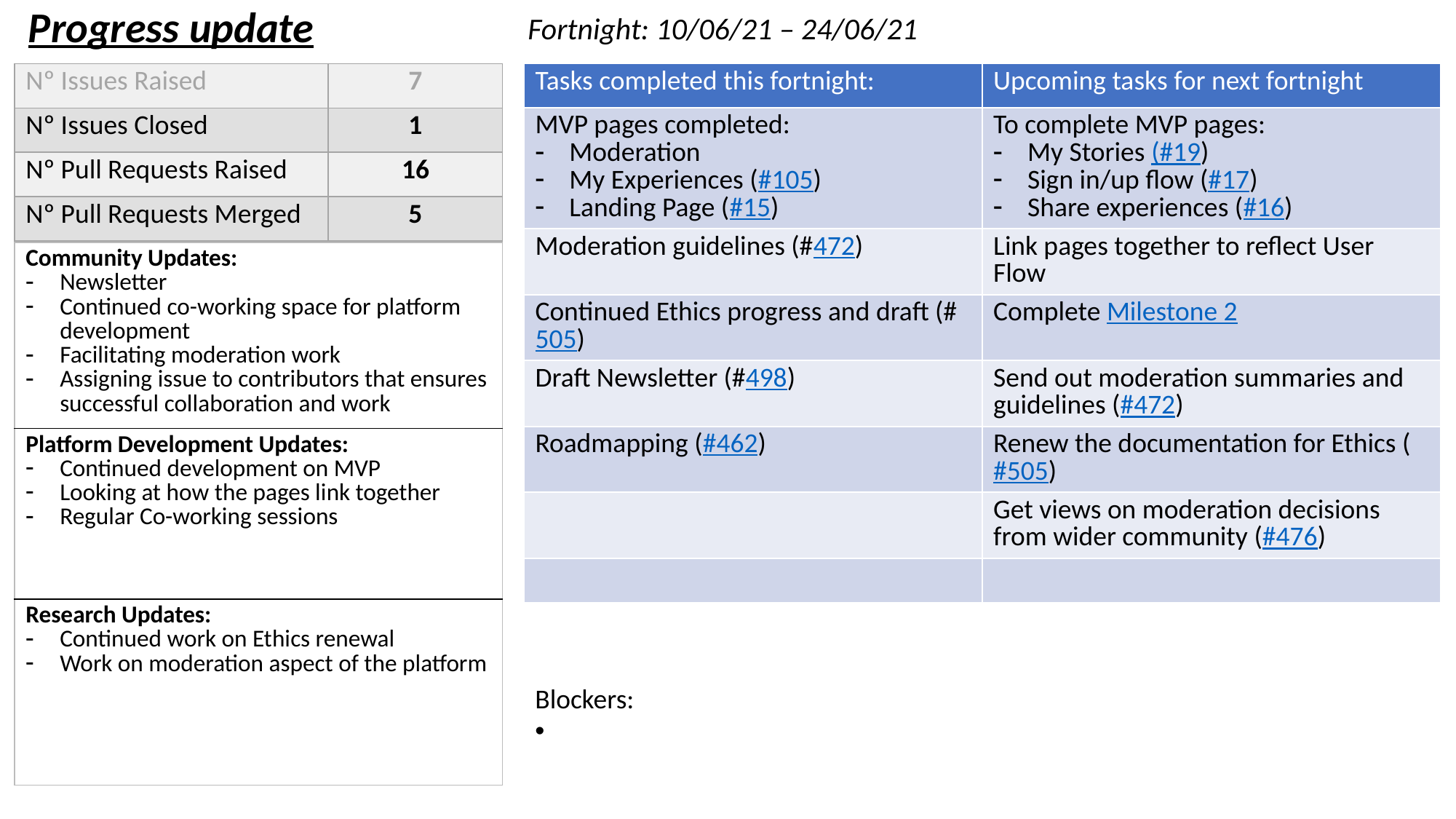

| Progress update | Fortnight: 10/06/21 – 24/06/21 |
| --- | --- |
| Tasks completed this fortnight: | Upcoming tasks for next fortnight |
| --- | --- |
| MVP pages completed: Moderation My Experiences (#105) Landing Page (#15) | To complete MVP pages: My Stories (#19) Sign in/up flow (#17) Share experiences (#16) |
| Moderation guidelines (#472) | Link pages together to reflect User Flow |
| Continued Ethics progress and draft (#505) | Complete Milestone 2 |
| Draft Newsletter (#498) | Send out moderation summaries and guidelines (#472) |
| Roadmapping (#462) | Renew the documentation for Ethics (#505) |
|  | Get views on moderation decisions from wider community (#476) |
|  |  |
| Nº Issues Raised | 7 |
| --- | --- |
| Nº Issues Closed | 1 |
| Nº Pull Requests Raised | 16 |
| Nº Pull Requests Merged | 5 |
| Community Updates: Newsletter Continued co-working space for platform development Facilitating moderation work Assigning issue to contributors that ensures successful collaboration and work |
| --- |
| Platform Development Updates: Continued development on MVP Looking at how the pages link together Regular Co-working sessions |
| Research Updates: Continued work on Ethics renewal Work on moderation aspect of the platform |
Blockers: